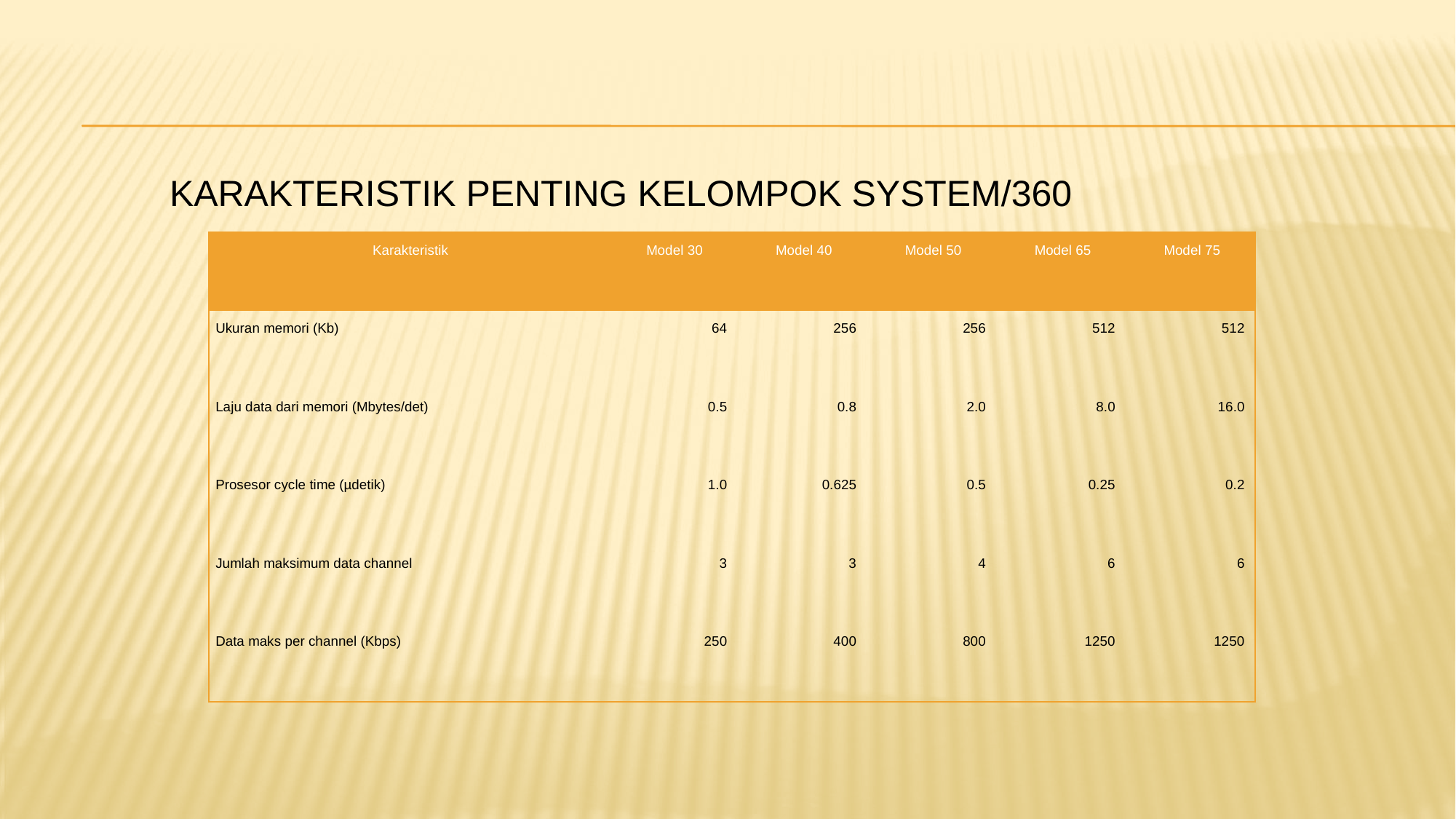

karakteristik penting kelompok system/360
| Karakteristik | Model 30 | Model 40 | Model 50 | Model 65 | Model 75 |
| --- | --- | --- | --- | --- | --- |
| Ukuran memori (Kb) | 64 | 256 | 256 | 512 | 512 |
| Laju data dari memori (Mbytes/det) | 0.5 | 0.8 | 2.0 | 8.0 | 16.0 |
| Prosesor cycle time (µdetik) | 1.0 | 0.625 | 0.5 | 0.25 | 0.2 |
| Jumlah maksimum data channel | 3 | 3 | 4 | 6 | 6 |
| Data maks per channel (Kbps) | 250 | 400 | 800 | 1250 | 1250 |